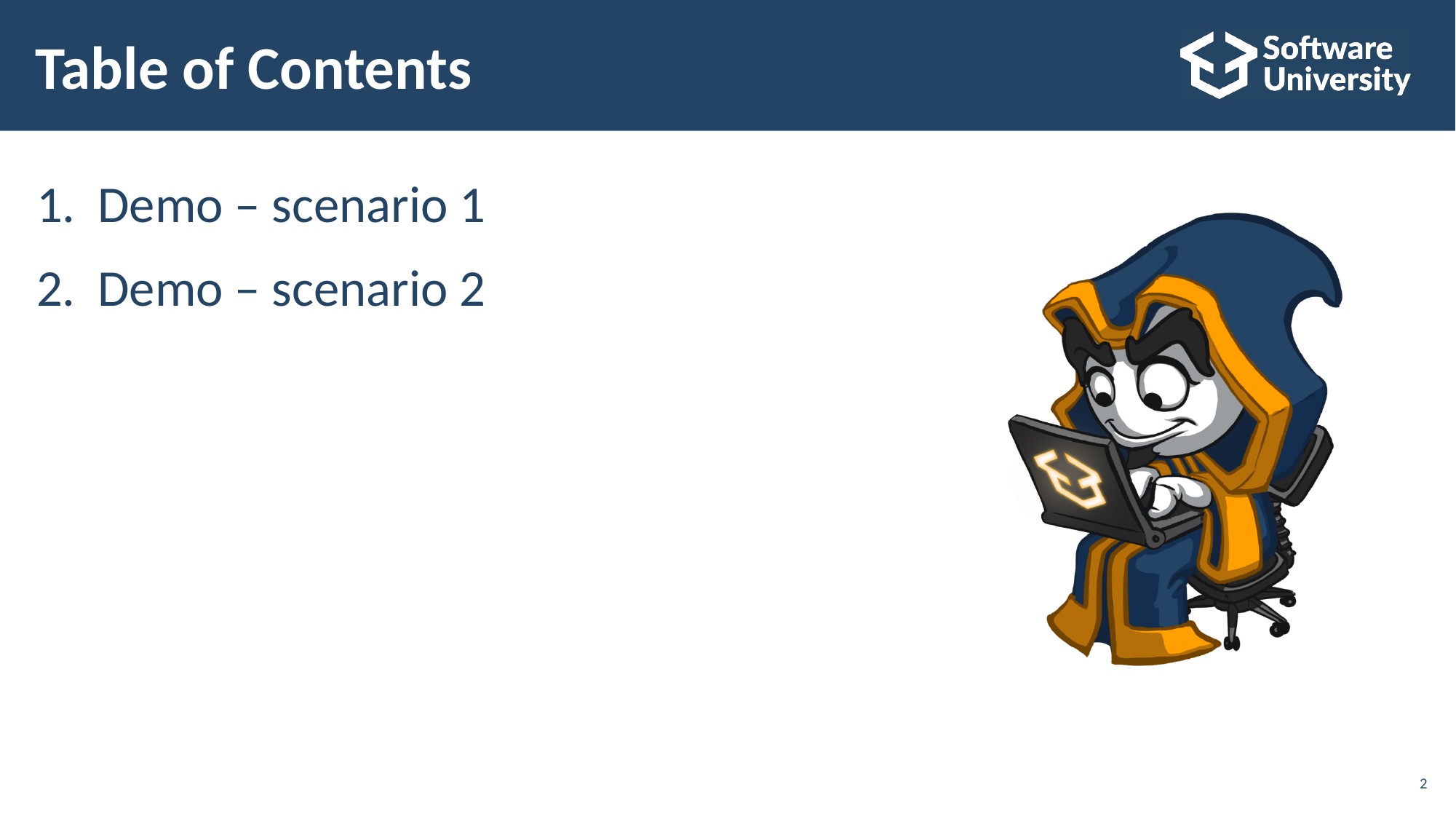

# Table of Contents
Demo – scenario 1
Demo – scenario 2
2